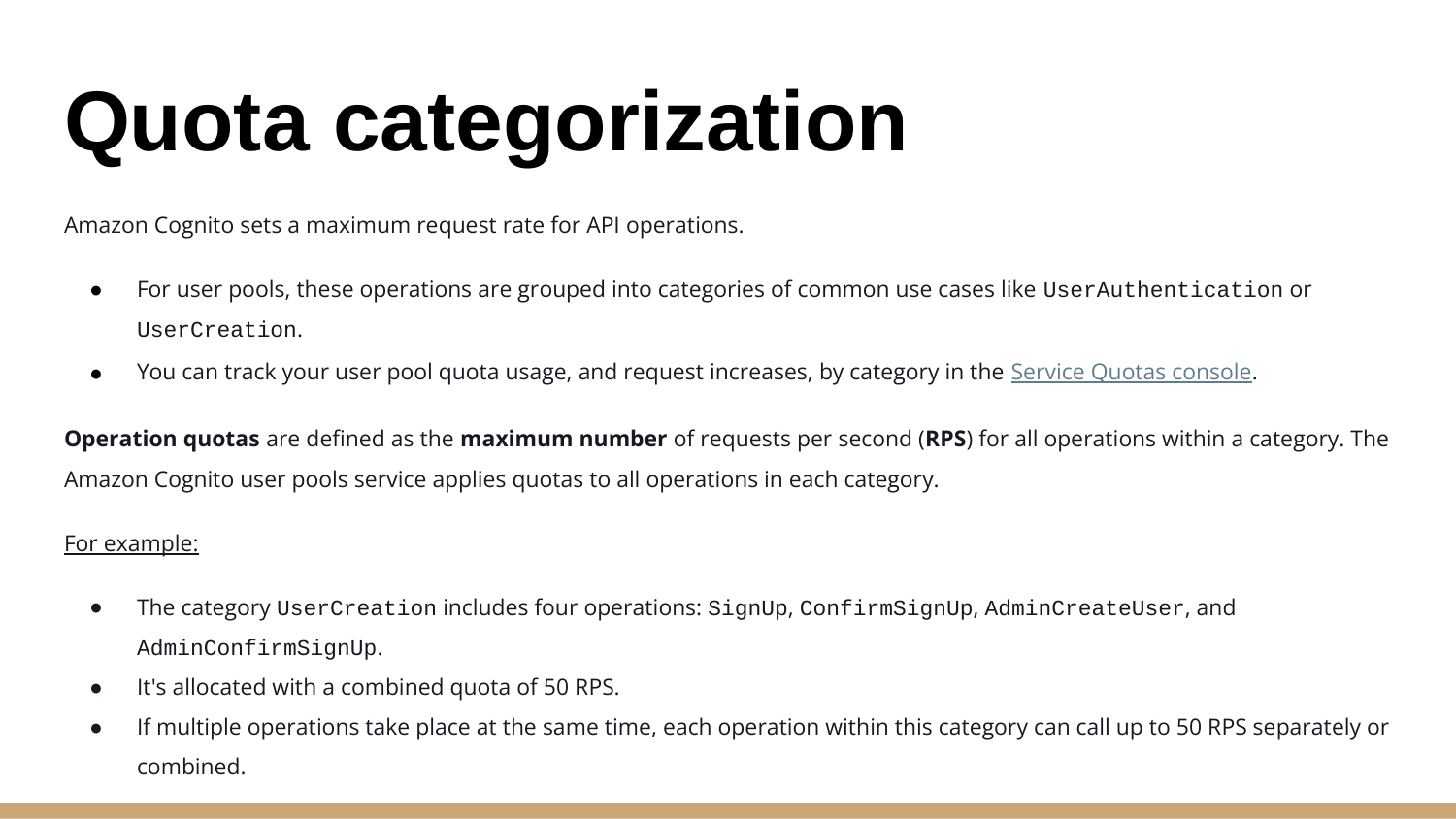

# Quota categorization
Amazon Cognito sets a maximum request rate for API operations.
For user pools, these operations are grouped into categories of common use cases like UserAuthentication or UserCreation.
You can track your user pool quota usage, and request increases, by category in the Service Quotas console.
Operation quotas are defined as the maximum number of requests per second (RPS) for all operations within a category. The Amazon Cognito user pools service applies quotas to all operations in each category.
For example:
The category UserCreation includes four operations: SignUp, ConfirmSignUp, AdminCreateUser, and AdminConfirmSignUp.
It's allocated with a combined quota of 50 RPS.
If multiple operations take place at the same time, each operation within this category can call up to 50 RPS separately or combined.